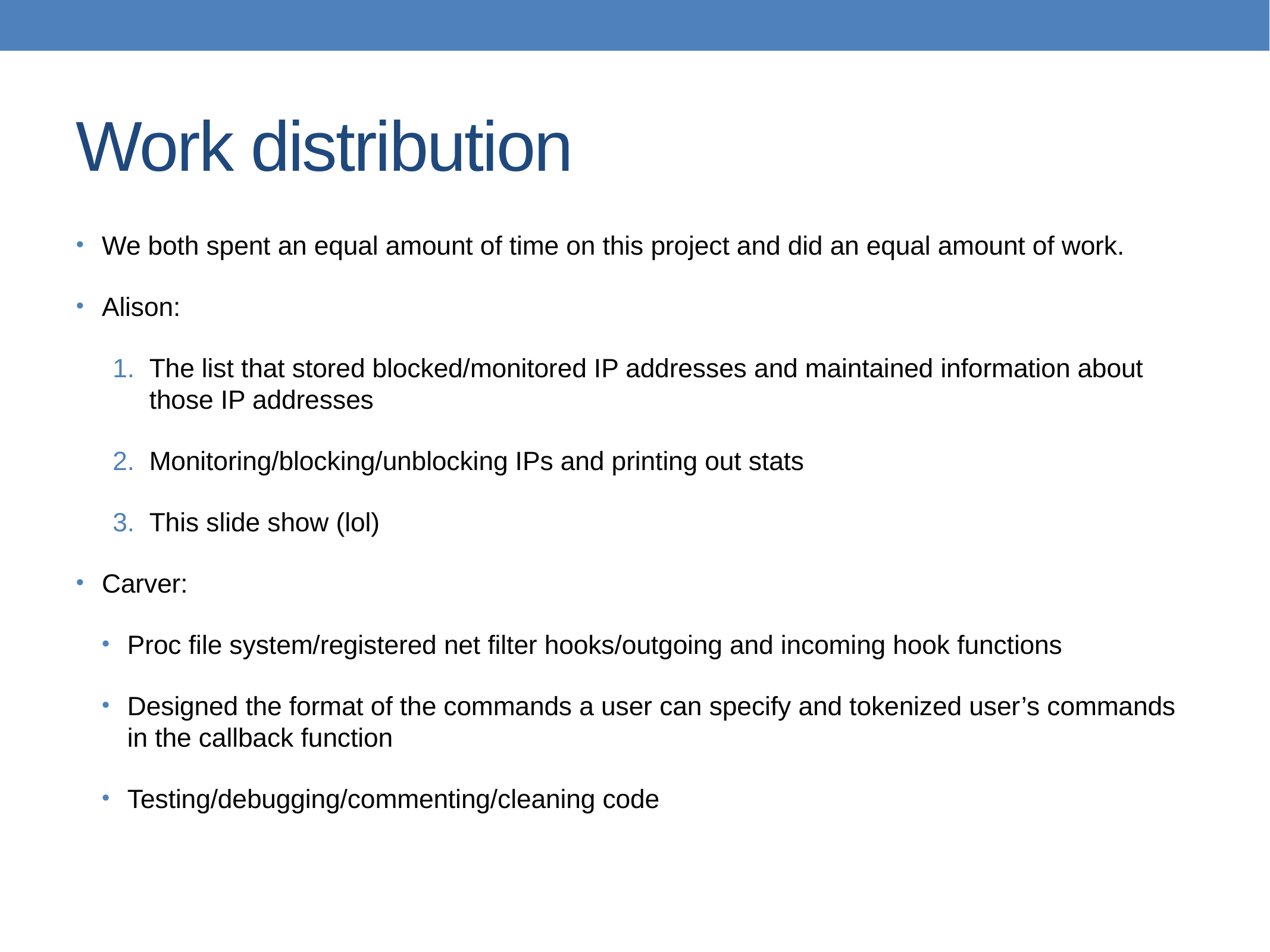

# Work distribution
We both spent an equal amount of time on this project and did an equal amount of work.
Alison:
The list that stored blocked/monitored IP addresses and maintained information about those IP addresses
Monitoring/blocking/unblocking IPs and printing out stats
This slide show (lol)
Carver:
Proc file system/registered net filter hooks/outgoing and incoming hook functions
Designed the format of the commands a user can specify and tokenized user’s commands in the callback function
Testing/debugging/commenting/cleaning code